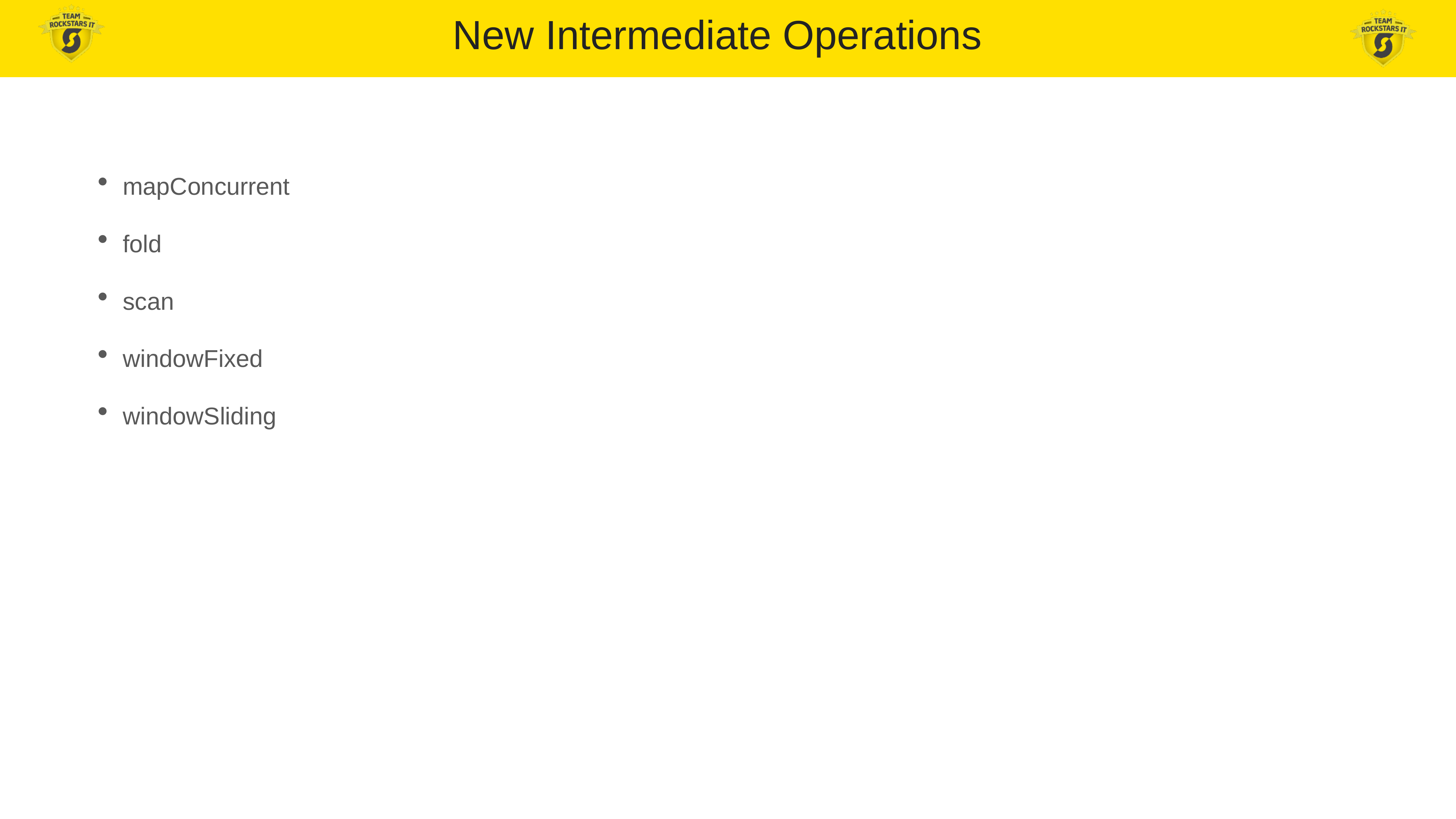

New Intermediate Operations
mapConcurrent
fold
scan
windowFixed
windowSliding